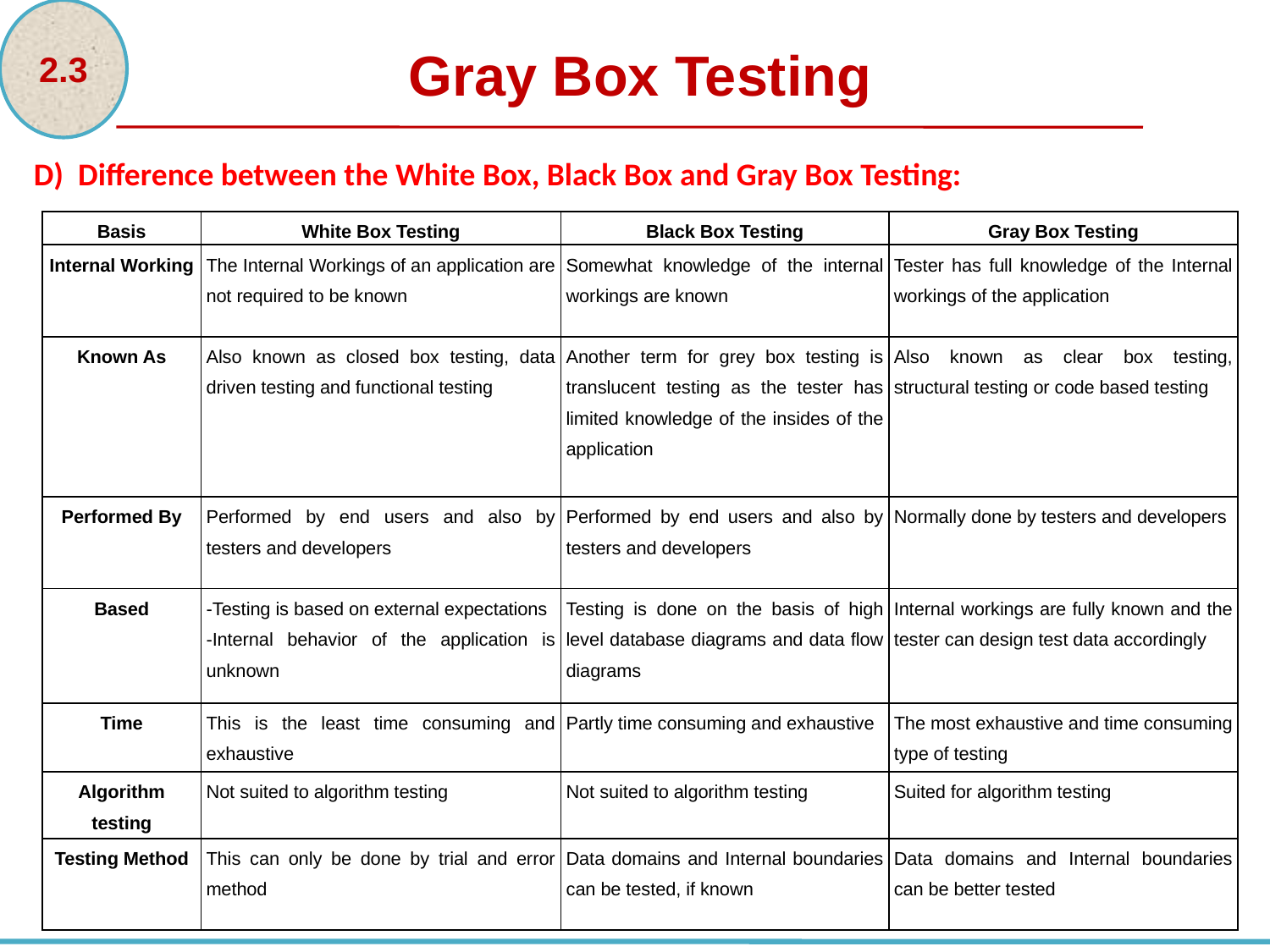

2.3
Gray Box Testing
D)  Difference between the White Box, Black Box and Gray Box Testing:

| Basis | White Box Testing | Black Box Testing | Gray Box Testing |
| --- | --- | --- | --- |
| Internal Working | The Internal Workings of an application are not required to be known | Somewhat knowledge of the internal workings are known | Tester has full knowledge of the Internal workings of the application |
| Known As | Also known as closed box testing, data driven testing and functional testing | Another term for grey box testing is translucent testing as the tester has limited knowledge of the insides of the application | Also known as clear box testing, structural testing or code based testing |
| Performed By | Performed by end users and also by testers and developers | Performed by end users and also by testers and developers | Normally done by testers and developers |
| Based | -Testing is based on external expectations -Internal behavior of the application is unknown | Testing is done on the basis of high level database diagrams and data flow diagrams | Internal workings are fully known and the tester can design test data accordingly |
| Time | This is the least time consuming and exhaustive | Partly time consuming and exhaustive | The most exhaustive and time consuming type of testing |
| Algorithm testing | Not suited to algorithm testing | Not suited to algorithm testing | Suited for algorithm testing |
| Testing Method | This can only be done by trial and error method | Data domains and Internal boundaries can be tested, if known | Data domains and Internal boundaries can be better tested |